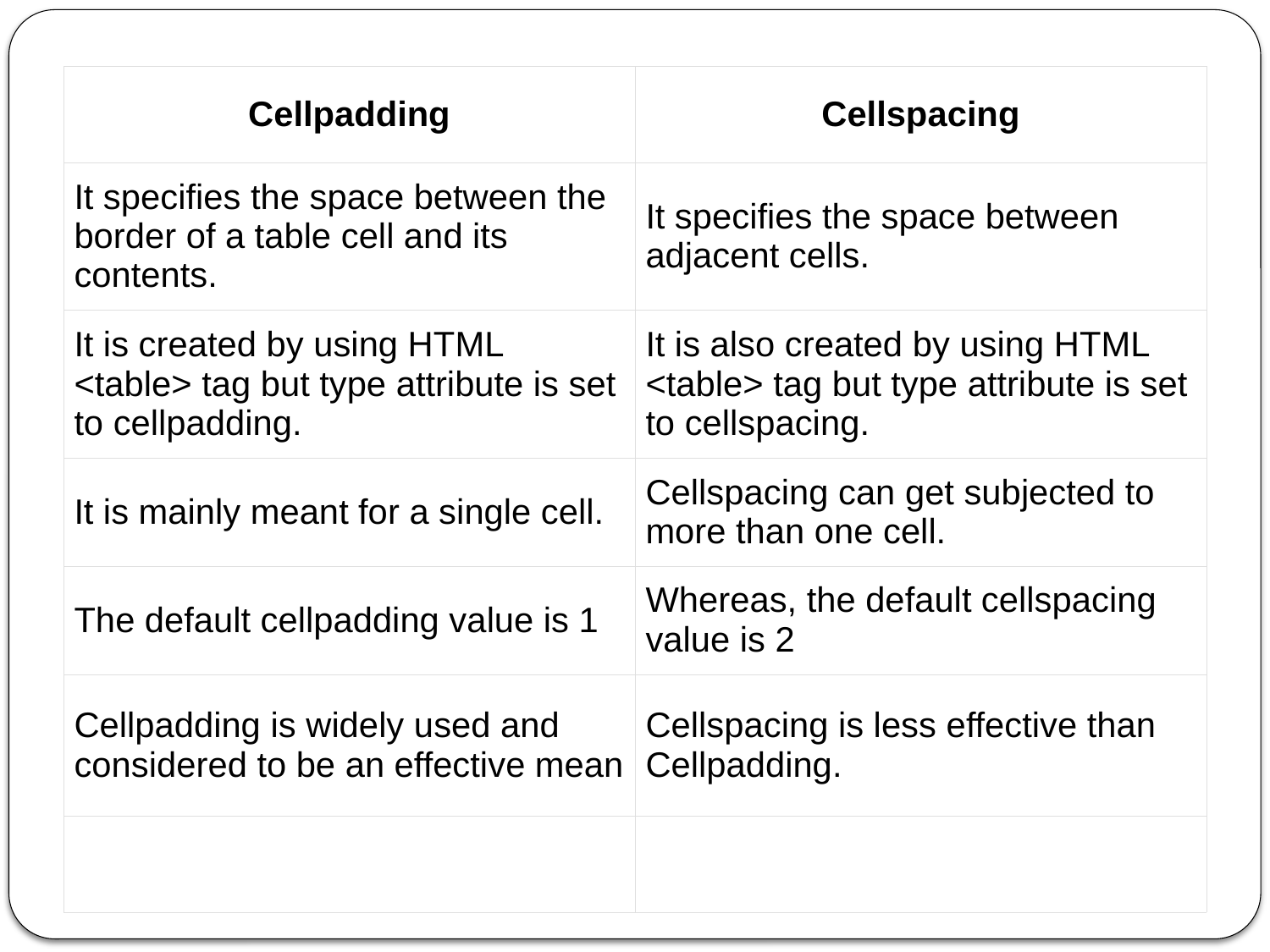

| Cellpadding | Cellspacing |
| --- | --- |
| It specifies the space between the border of a table cell and its contents. | It specifies the space between adjacent cells. |
| It is created by using HTML <table> tag but type attribute is set to cellpadding. | It is also created by using HTML <table> tag but type attribute is set to cellspacing. |
| It is mainly meant for a single cell. | Cellspacing can get subjected to more than one cell. |
| The default cellpadding value is 1 | Whereas, the default cellspacing value is 2 |
| Cellpadding is widely used and considered to be an effective mean | Cellspacing is less effective than Cellpadding. |
|  |  |